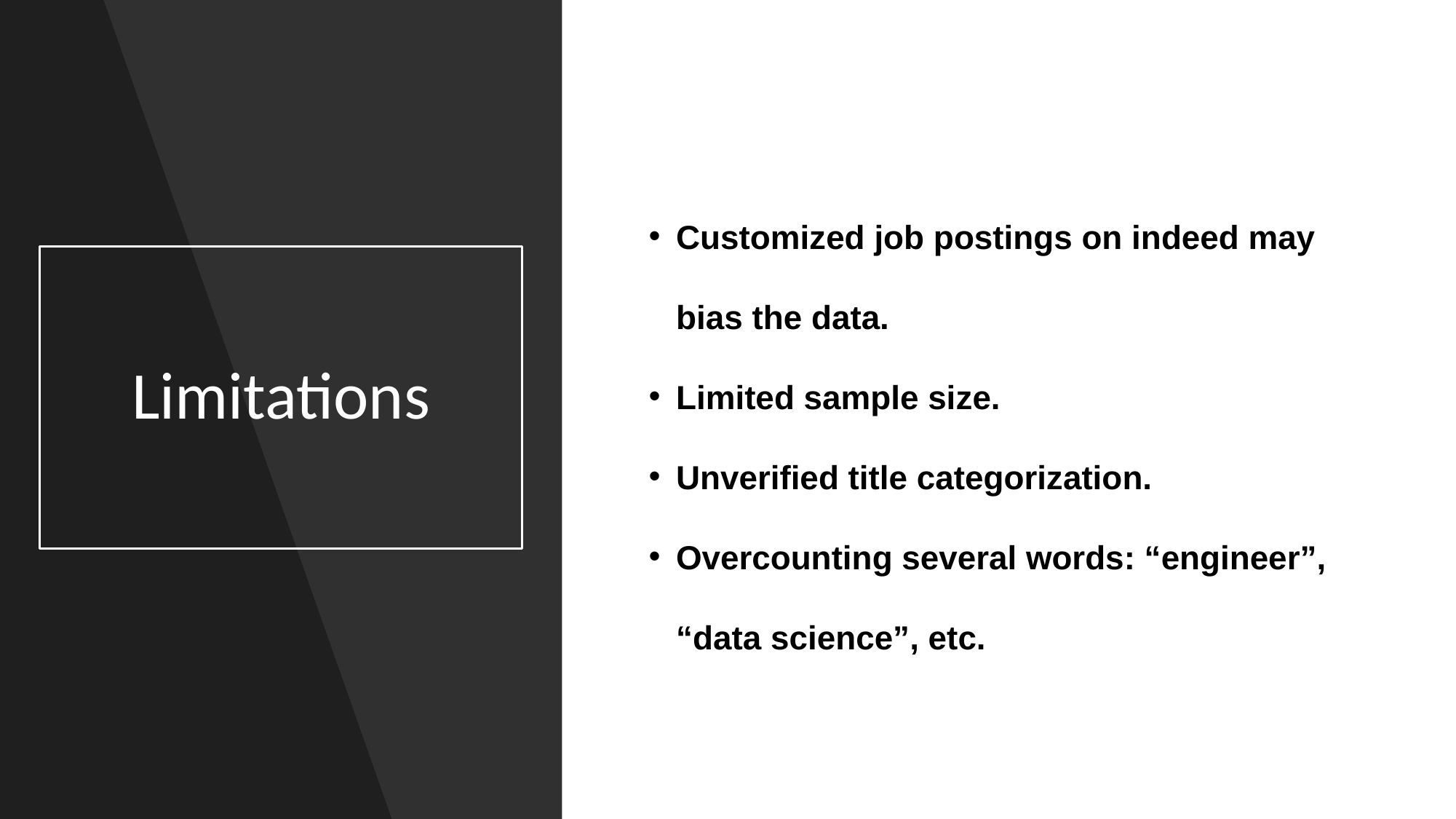

Customized job postings on indeed may bias the data.
Limited sample size.
Unverified title categorization.
Overcounting several words: “engineer”, “data science”, etc.

# Limitations